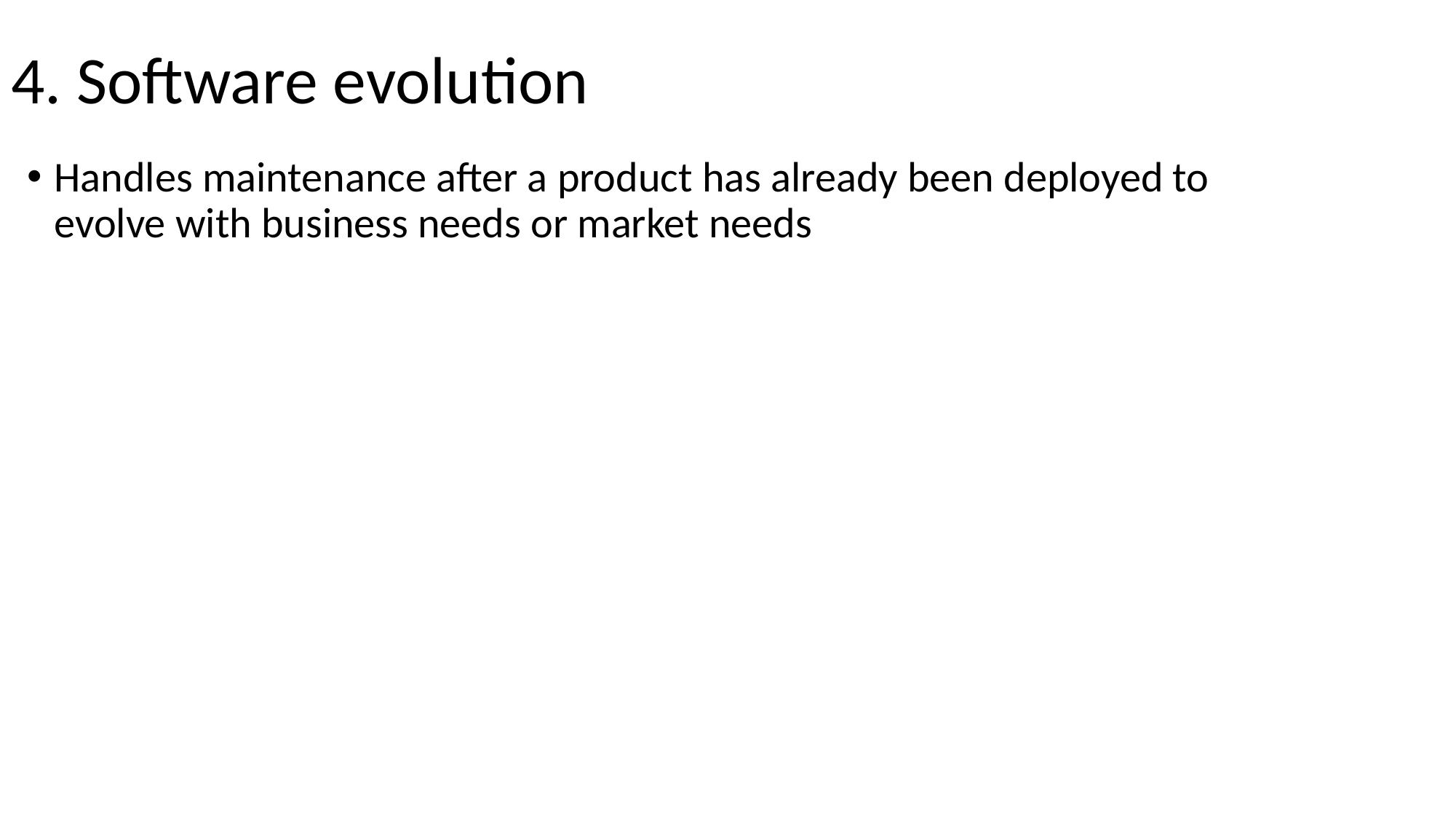

# 4. Software evolution
Handles maintenance after a product has already been deployed to evolve with business needs or market needs